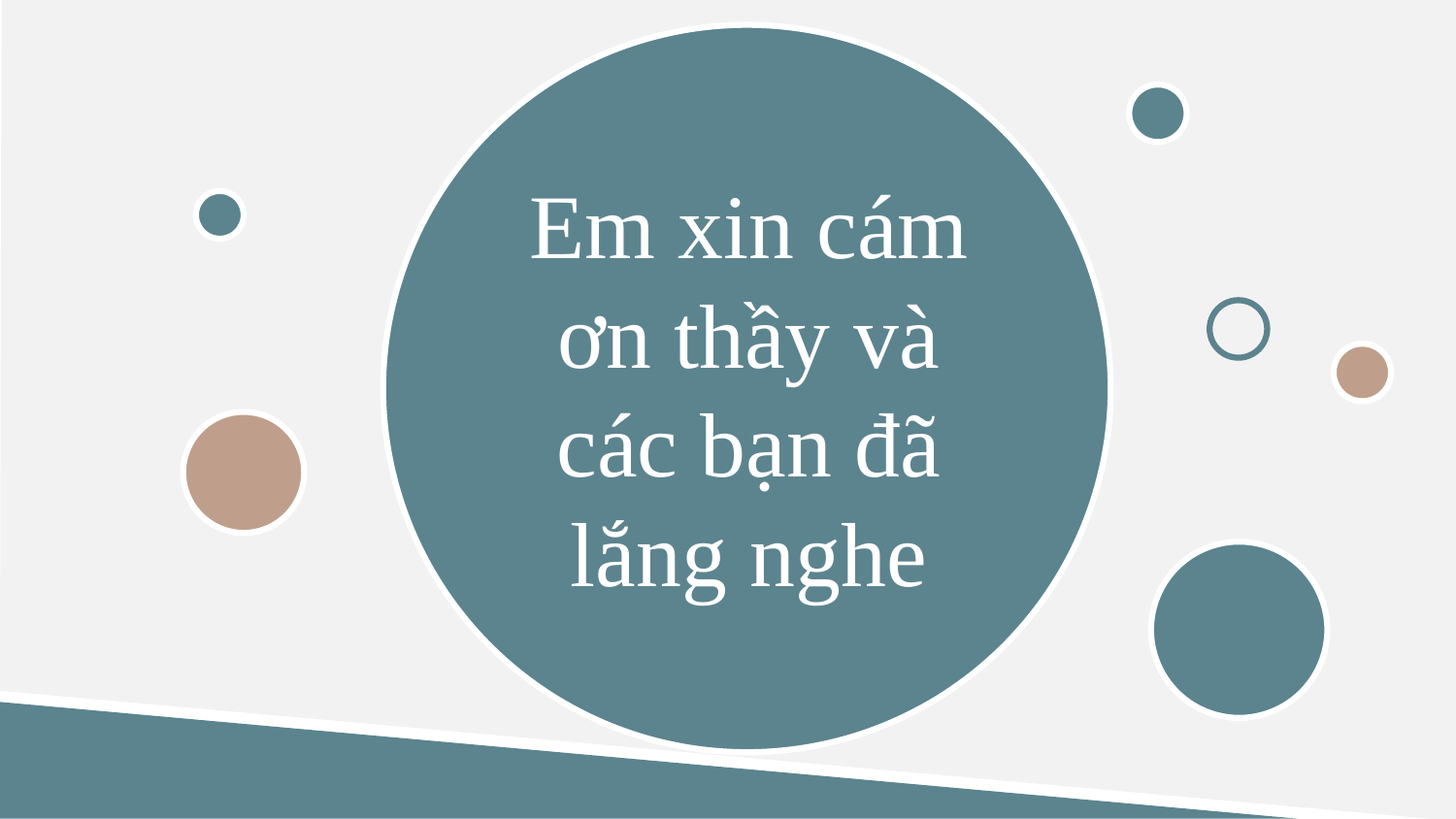

Em xin cám ơn thầy và các bạn đã lắng nghe